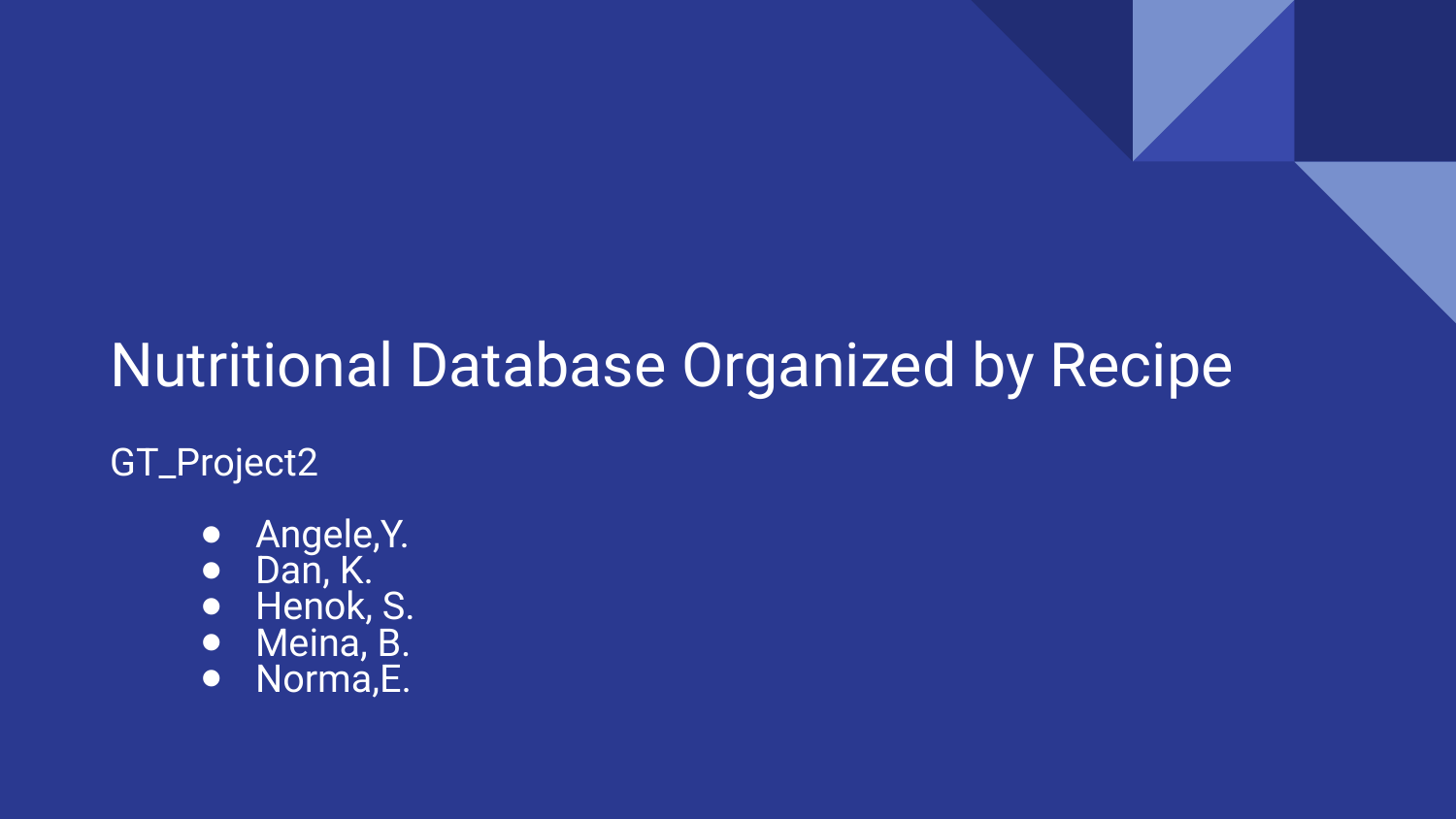

# Nutritional Database Organized by Recipe
GT_Project2

Angele,Y.
Dan, K.
Henok, S.
Meina, B.
Norma,E.